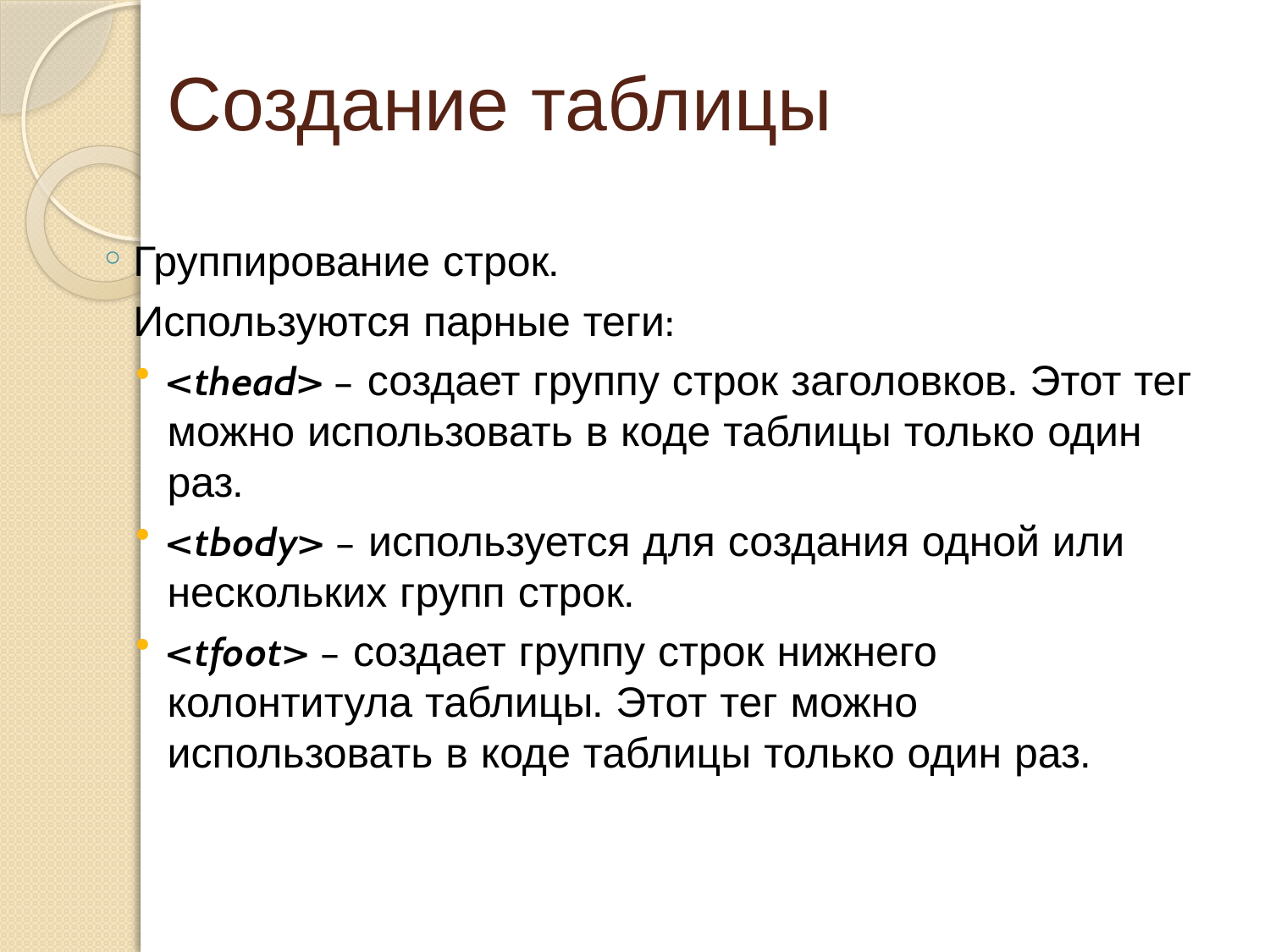

# Создание таблицы
Группирование строк.
	Используются парные теги:
<thead> – создает группу строк заголовков. Этот тег можно использовать в коде таблицы только один раз.
<tbody> – используется для создания одной или нескольких групп строк.
<tfoot> – создает группу строк нижнего колонтитула таблицы. Этот тег можно использовать в коде таблицы только один раз.